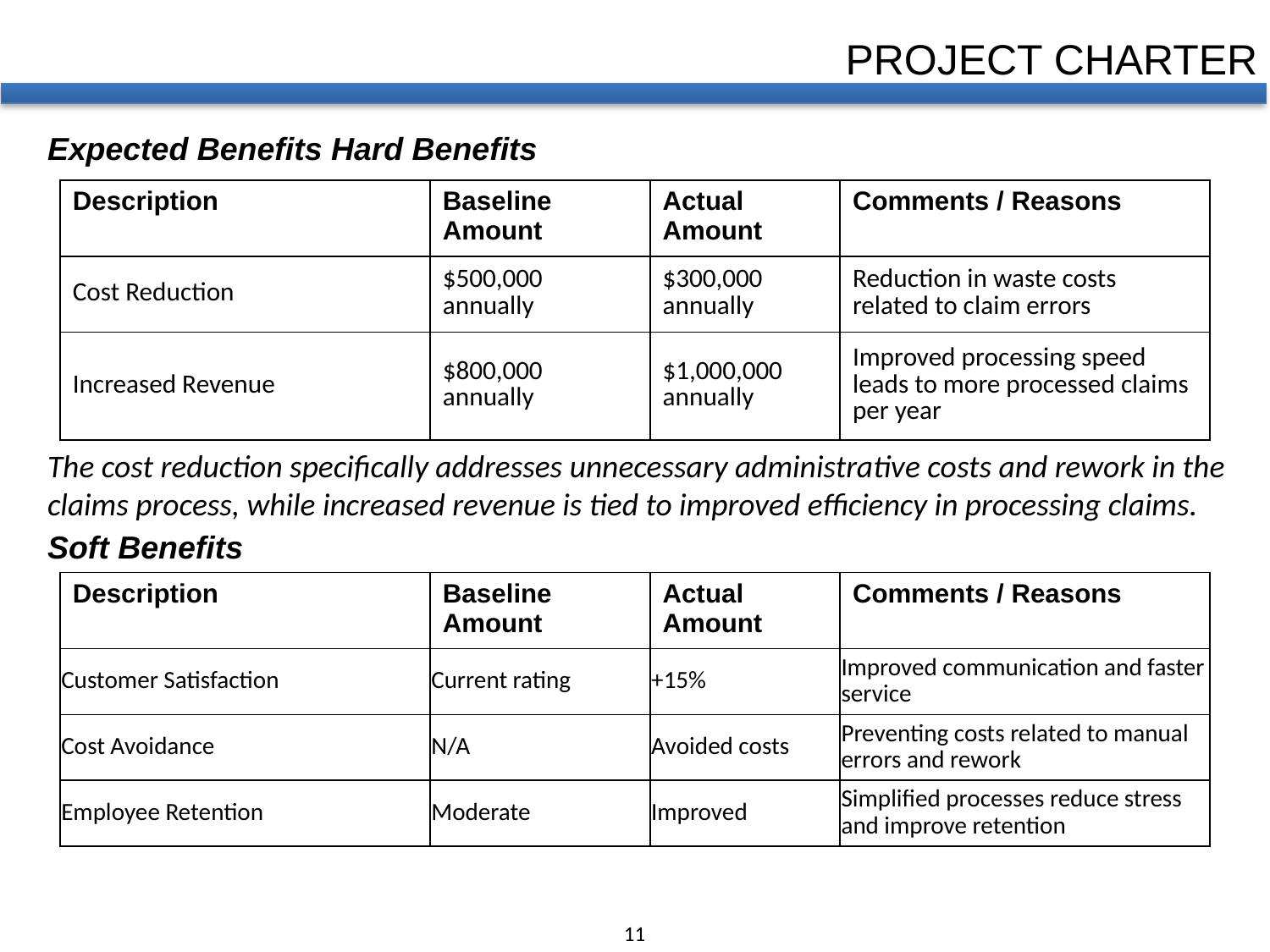

PROJECT CHARTER
Expected Benefits Hard Benefits
| Description | Baseline Amount | Actual Amount | Comments / Reasons |
| --- | --- | --- | --- |
| Cost Reduction | $500,000 annually | $300,000 annually | Reduction in waste costs related to claim errors |
| Increased Revenue | $800,000 annually | $1,000,000 annually | Improved processing speed leads to more processed claims per year |
The cost reduction specifically addresses unnecessary administrative costs and rework in the claims process, while increased revenue is tied to improved efficiency in processing claims.
Soft Benefits
| Description | Baseline Amount | Actual Amount | Comments / Reasons |
| --- | --- | --- | --- |
| Customer Satisfaction | Current rating | +15% | Improved communication and faster service |
| Cost Avoidance | N/A | Avoided costs | Preventing costs related to manual errors and rework |
| Employee Retention | Moderate | Improved | Simplified processes reduce stress and improve retention |